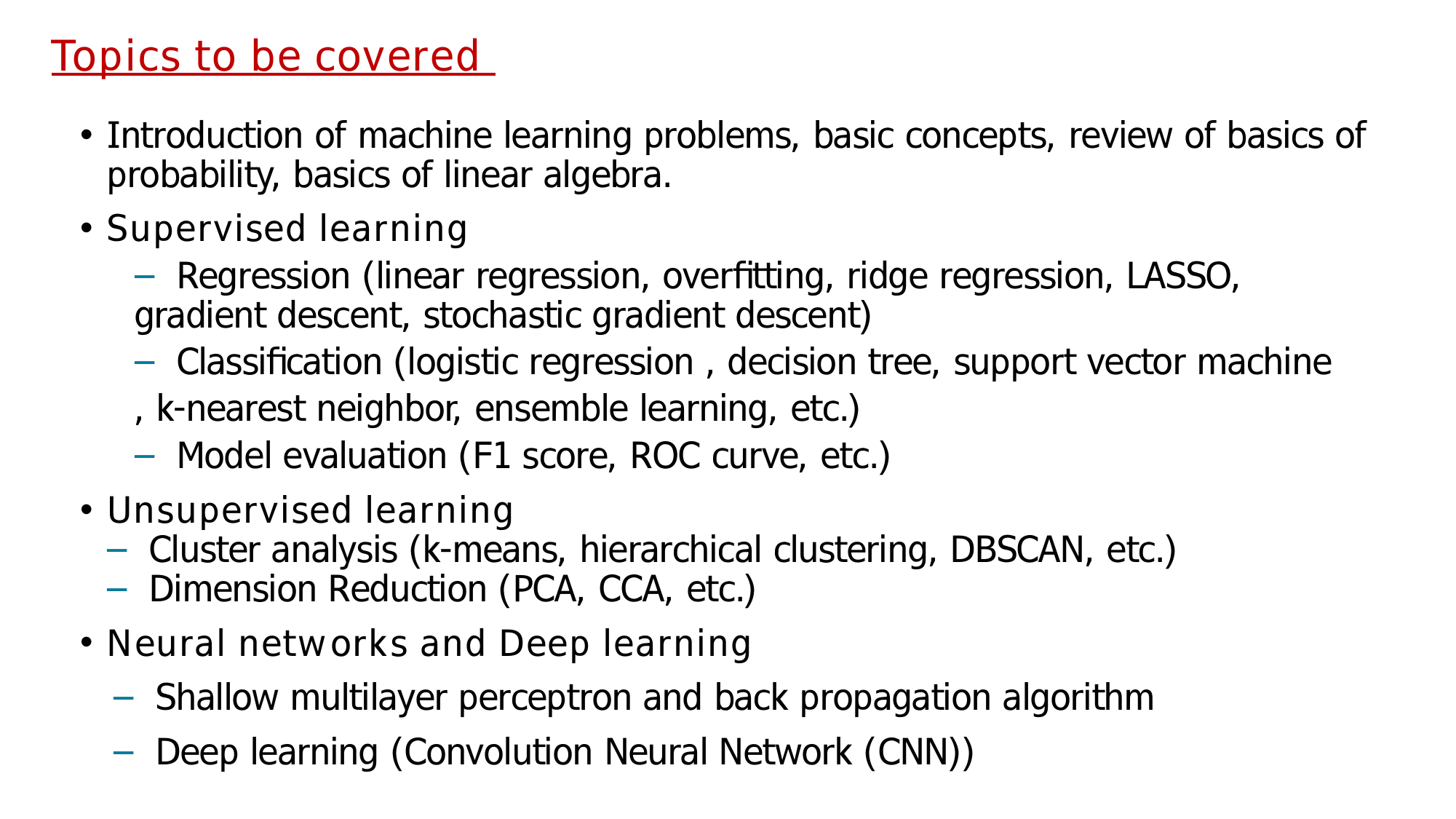

Topics to be covered
Introduction of machine learning problems, basic concepts, review of basics of probability, basics of linear algebra.
Supervised learning
–  Regression (linear regression, overfitting, ridge regression, LASSO, gradient descent, stochastic gradient descent)
–  Classification (logistic regression , decision tree, support vector machine
, k-nearest neighbor, ensemble learning, etc.)
–  Model evaluation (F1 score, ROC curve, etc.)
Unsupervised learning
–  Cluster analysis (k-means, hierarchical clustering, DBSCAN, etc.)
–  Dimension Reduction (PCA, CCA, etc.)
Neural networks and Deep learning
   –  Shallow multilayer perceptron and back propagation algorithm
   –  Deep learning (Convolution Neural Network (CNN))